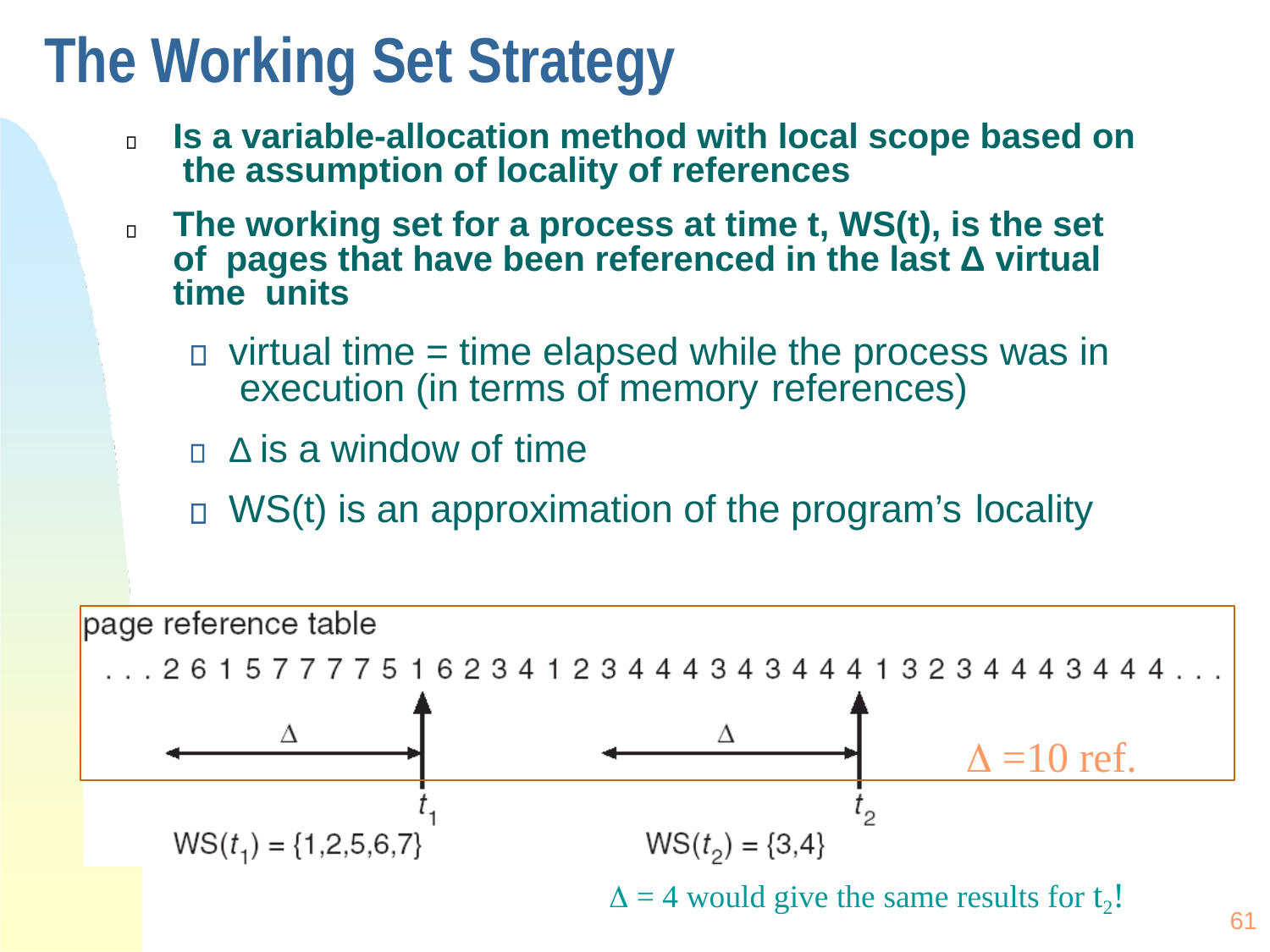

# The Working Set Strategy
Is a variable-allocation method with local scope based on  the assumption of locality of references
The working set for a process at time t, WS(t), is the set of  pages that have been referenced in the last Δ virtual time  units
virtual time = time elapsed while the process was in  execution (in terms of memory references)
Δ is a window of time
WS(t) is an approximation of the program’s locality

Δ =10 ref.

Δ = 4 would give the same results for t2!
61